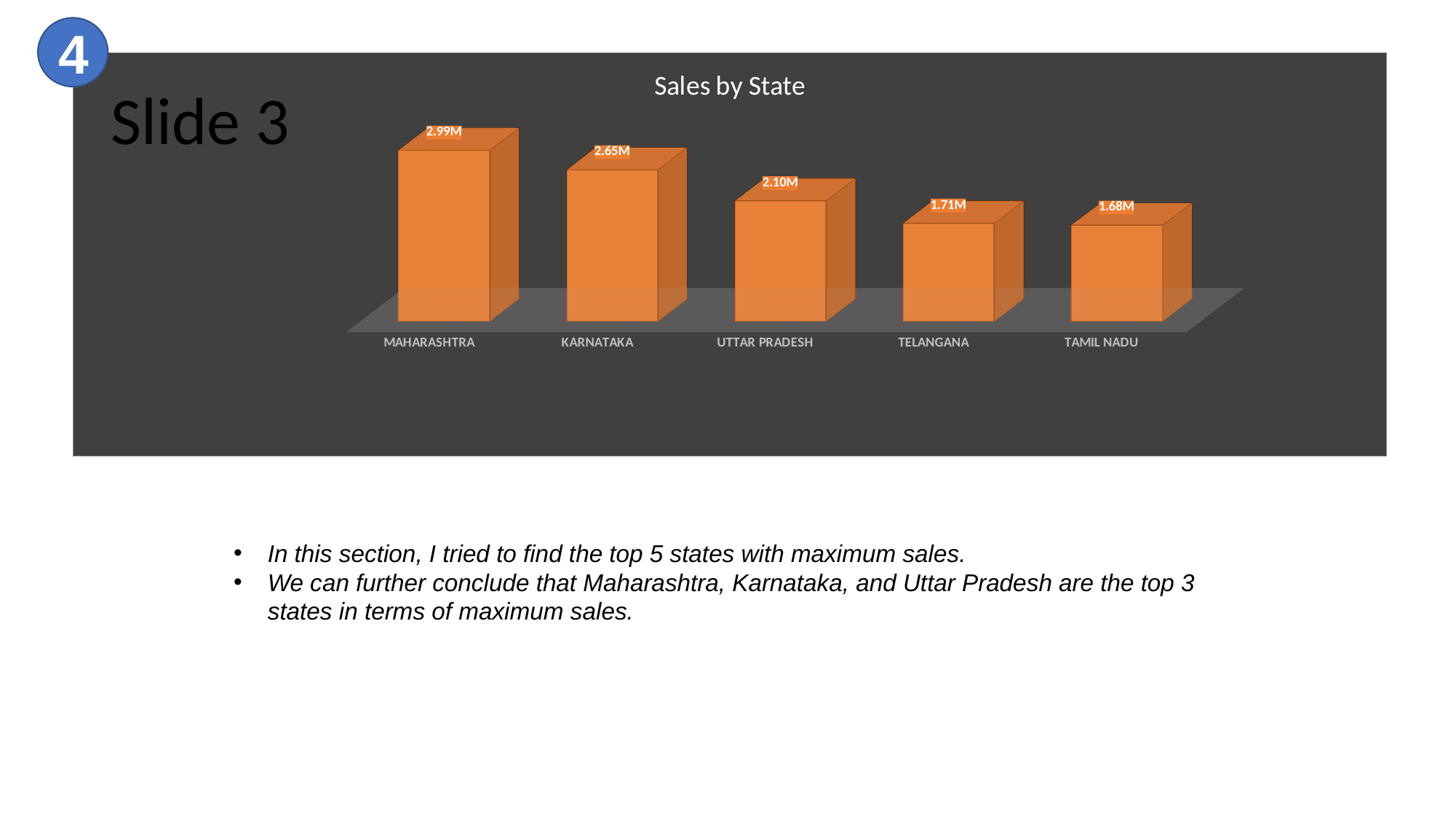

4
# Slide 3

[unsupported chart]

In this section, I tried to find the top 5 states with maximum sales.
We can further conclude that Maharashtra, Karnataka, and Uttar Pradesh are the top 3 states in terms of maximum sales.